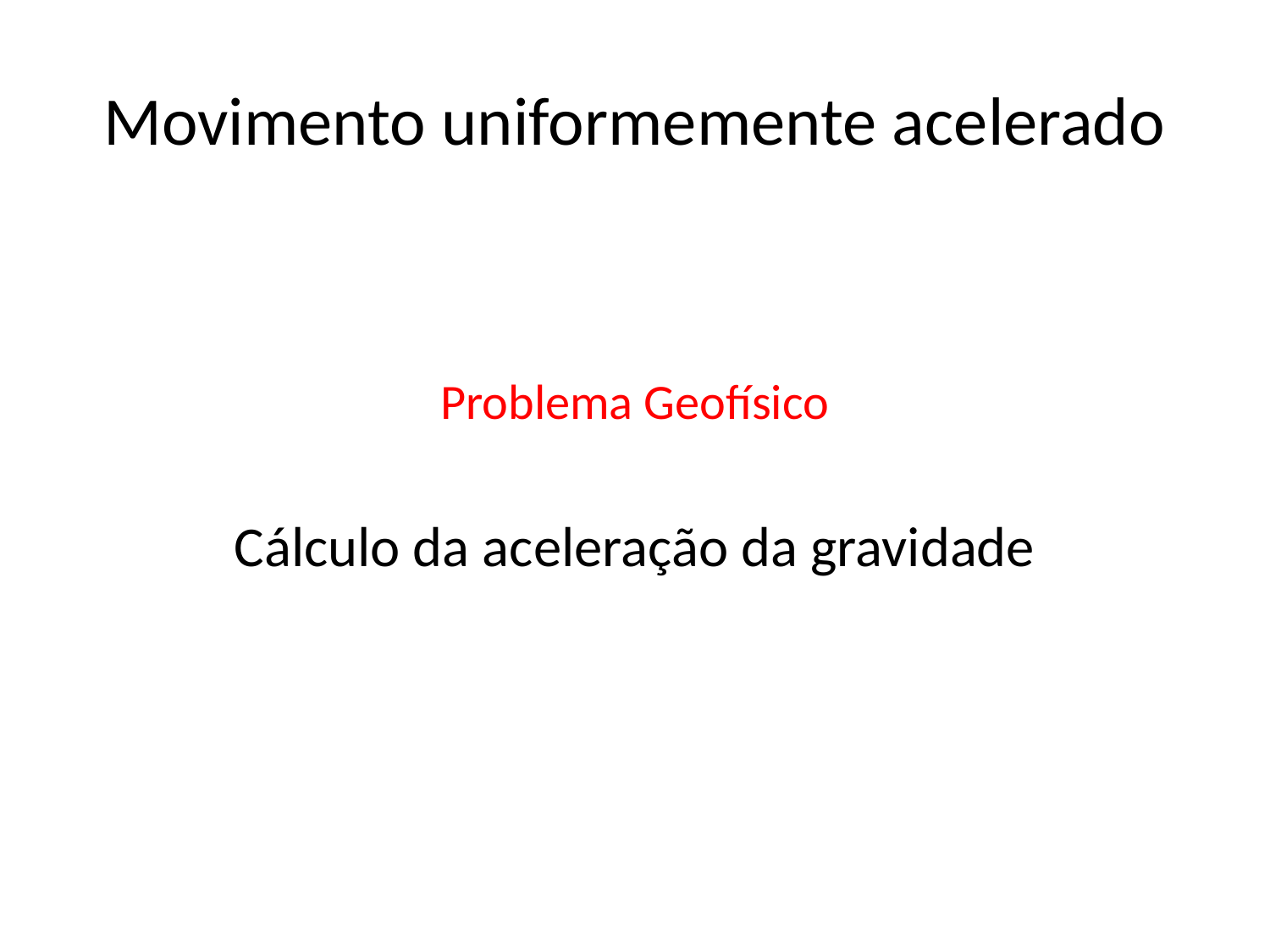

# Movimento uniformemente acelerado
Problema Geofísico
Cálculo da aceleração da gravidade